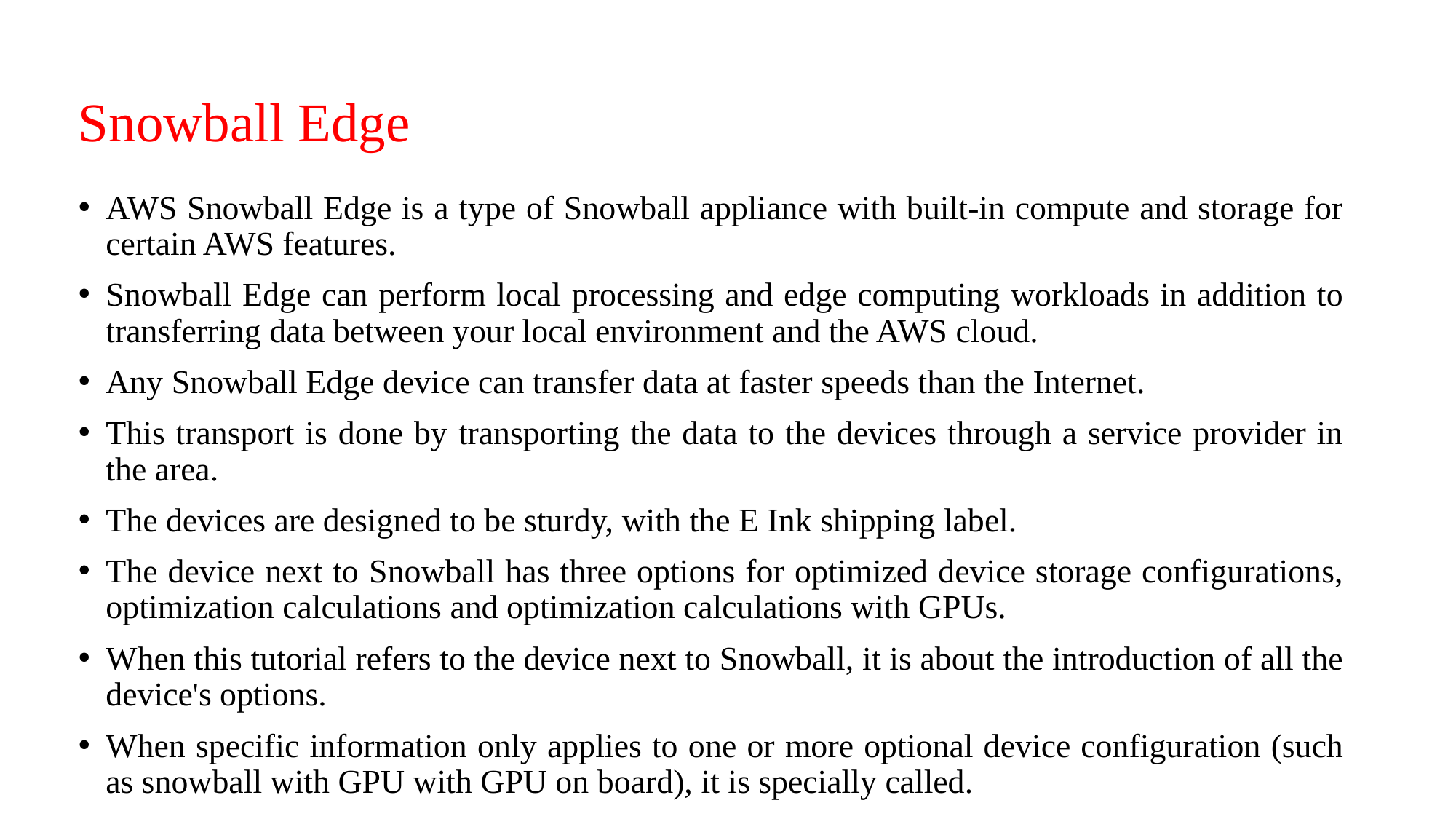

# Snowball Edge
AWS Snowball Edge is a type of Snowball appliance with built-in compute and storage for certain AWS features.
Snowball Edge can perform local processing and edge computing workloads in addition to transferring data between your local environment and the AWS cloud.
Any Snowball Edge device can transfer data at faster speeds than the Internet.
This transport is done by transporting the data to the devices through a service provider in the area.
The devices are designed to be sturdy, with the E Ink shipping label.
The device next to Snowball has three options for optimized device storage configurations, optimization calculations and optimization calculations with GPUs.
When this tutorial refers to the device next to Snowball, it is about the introduction of all the device's options.
When specific information only applies to one or more optional device configuration (such as snowball with GPU with GPU on board), it is specially called.